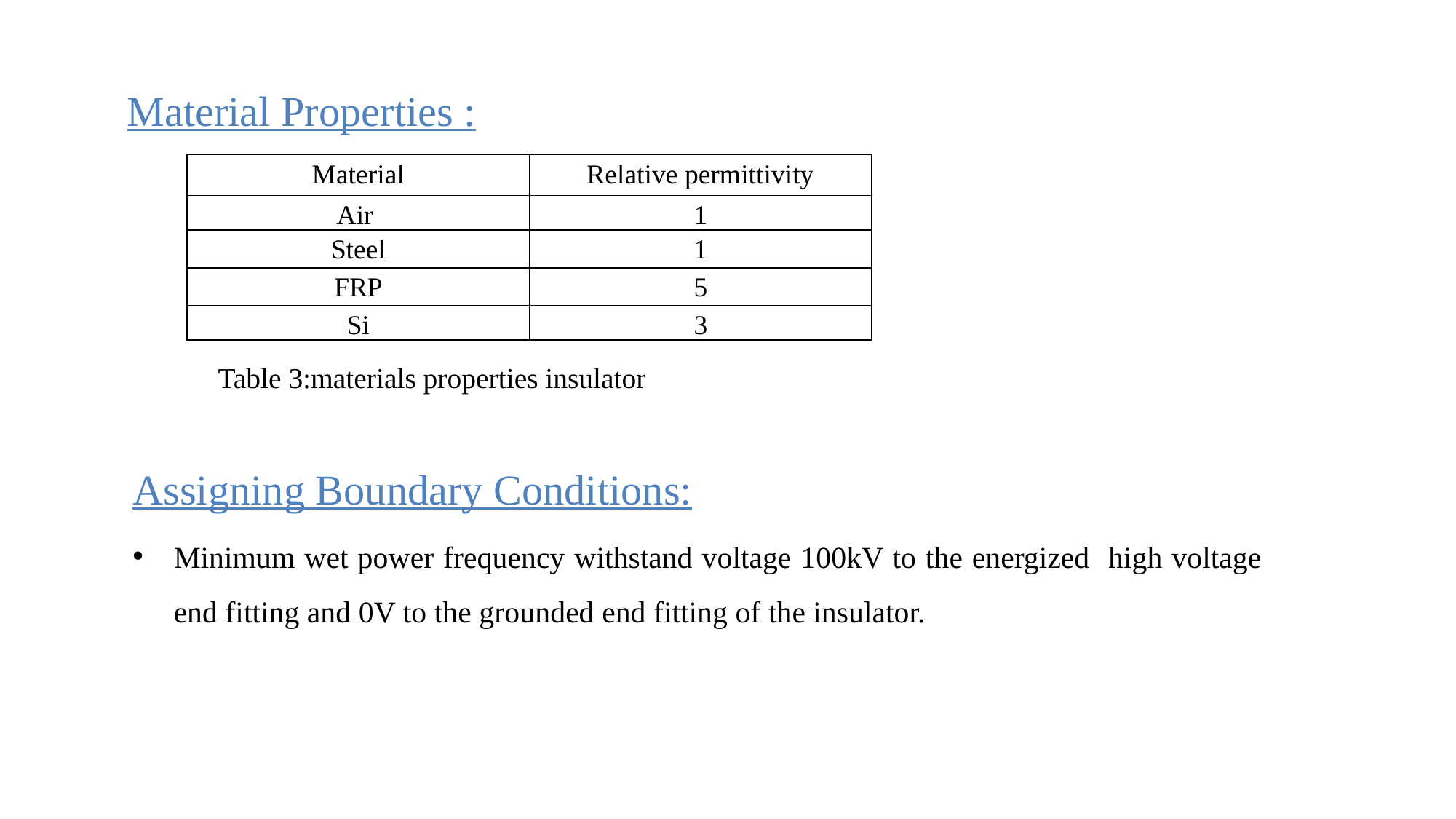

# Material Properties :
| Material | Relative permittivity |
| --- | --- |
| Air | 1 |
| Steel | 1 |
| FRP | 5 |
| Si | 3 |
             Table 3:materials properties insulator

Assigning Boundary Conditions:
Minimum wet power frequency withstand voltage 100kV to the energized  high voltage end fitting and 0V to the grounded end fitting of the insulator.